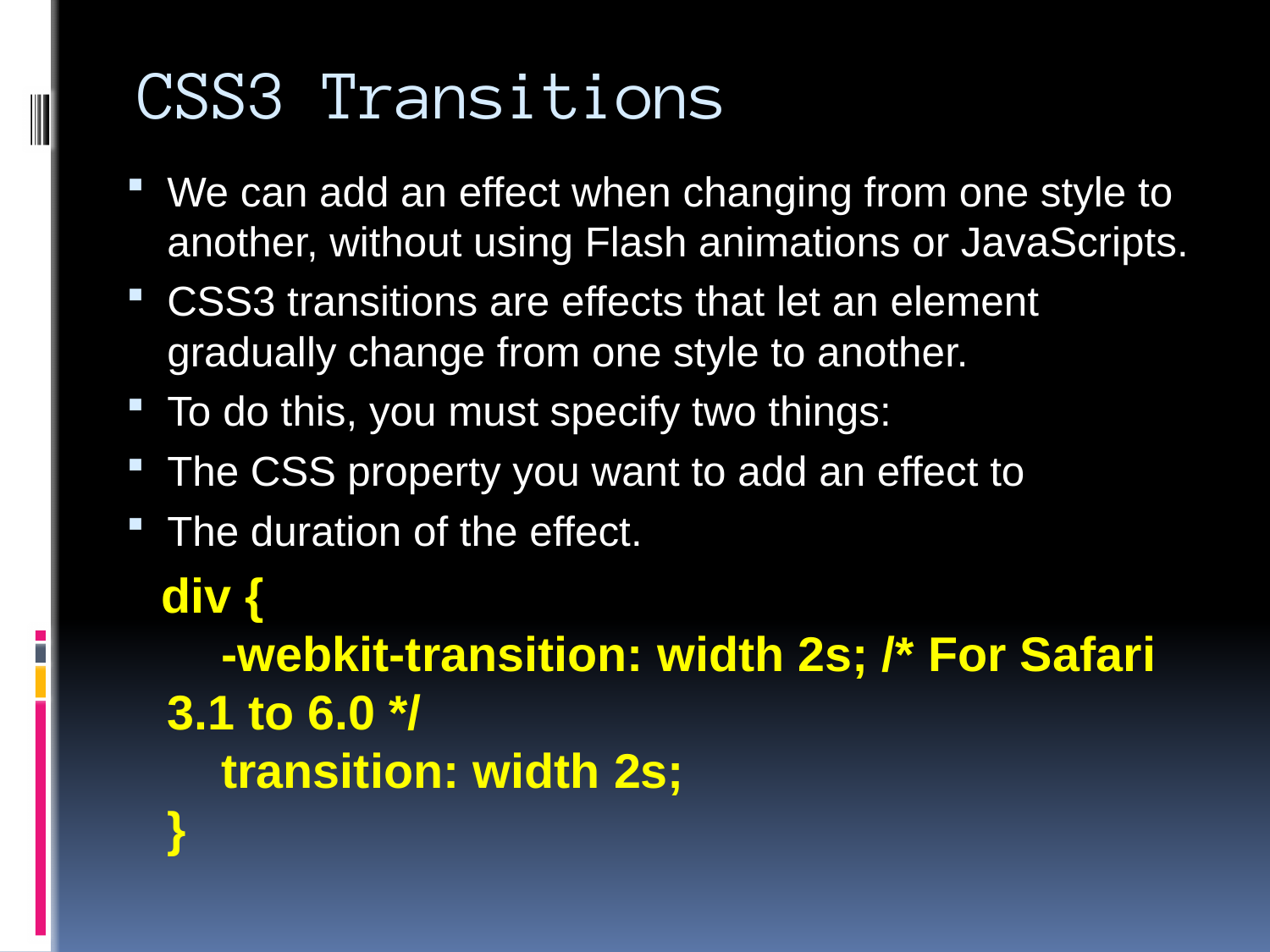

# CSS3 Transitions
We can add an effect when changing from one style to another, without using Flash animations or JavaScripts.
CSS3 transitions are effects that let an element gradually change from one style to another.
To do this, you must specify two things:
The CSS property you want to add an effect to
The duration of the effect.
   div {
    -webkit-transition: width 2s; /* For Safari 3.1 to 6.0 */
    transition: width 2s;
}